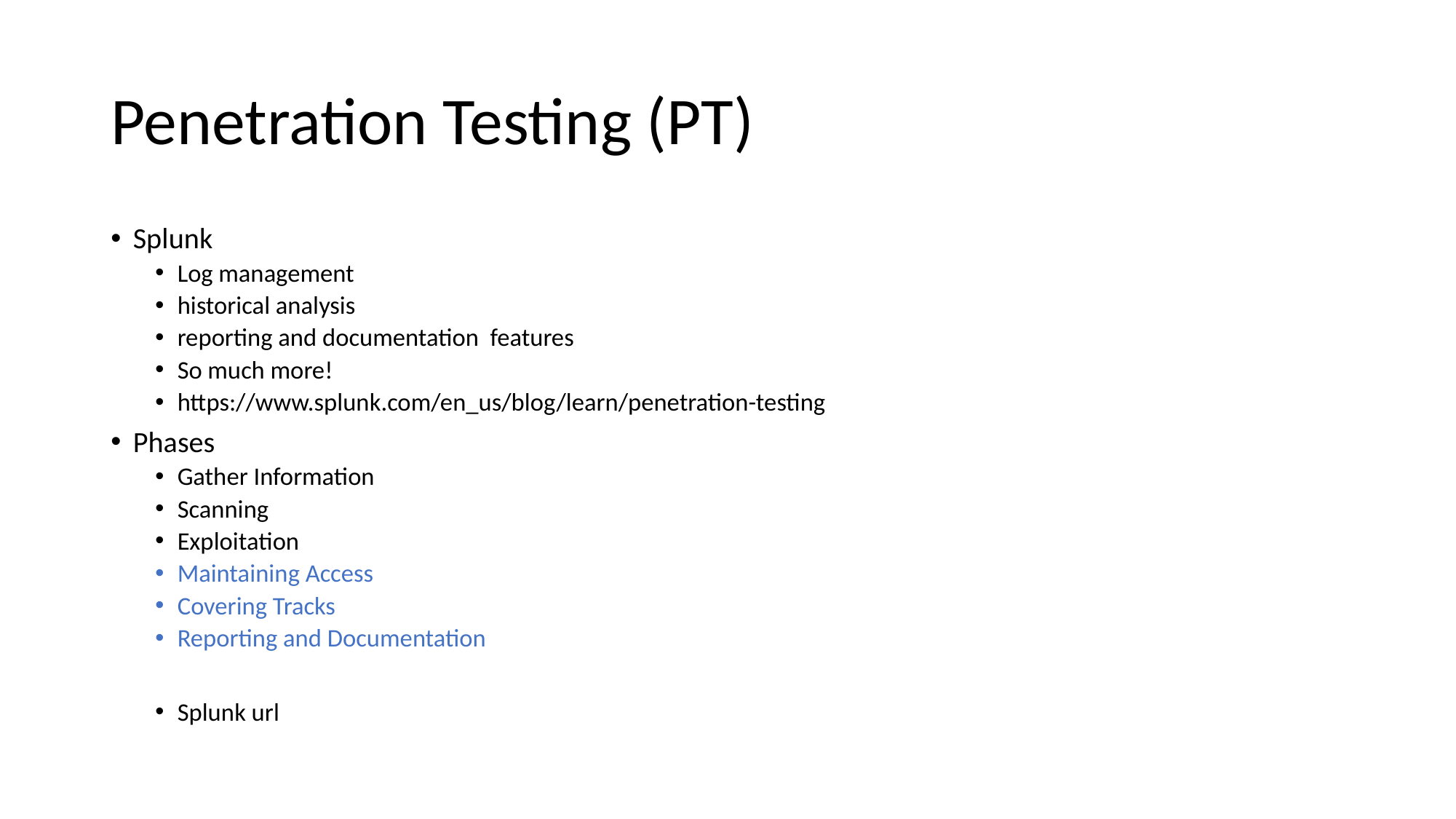

# Penetration Testing (PT)
Splunk
Log management
historical analysis
reporting and documentation  features
So much more!
https://www.splunk.com/en_us/blog/learn/penetration-testing
Phases
Gather Information
Scanning
Exploitation
Maintaining Access
Covering Tracks
Reporting and Documentation

Splunk url